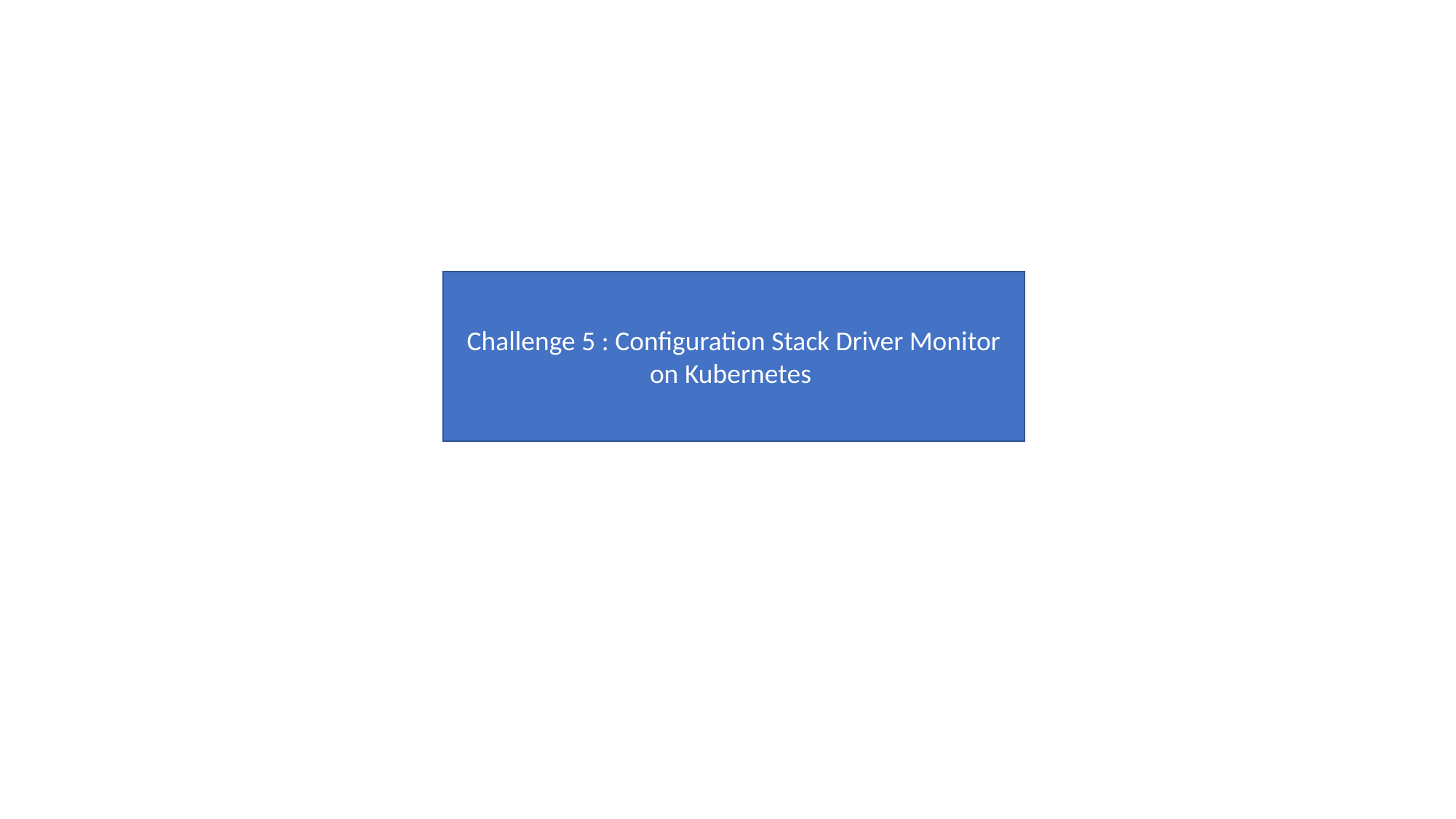

Challenge 5 : Configuration Stack Driver Monitor on Kubernetes